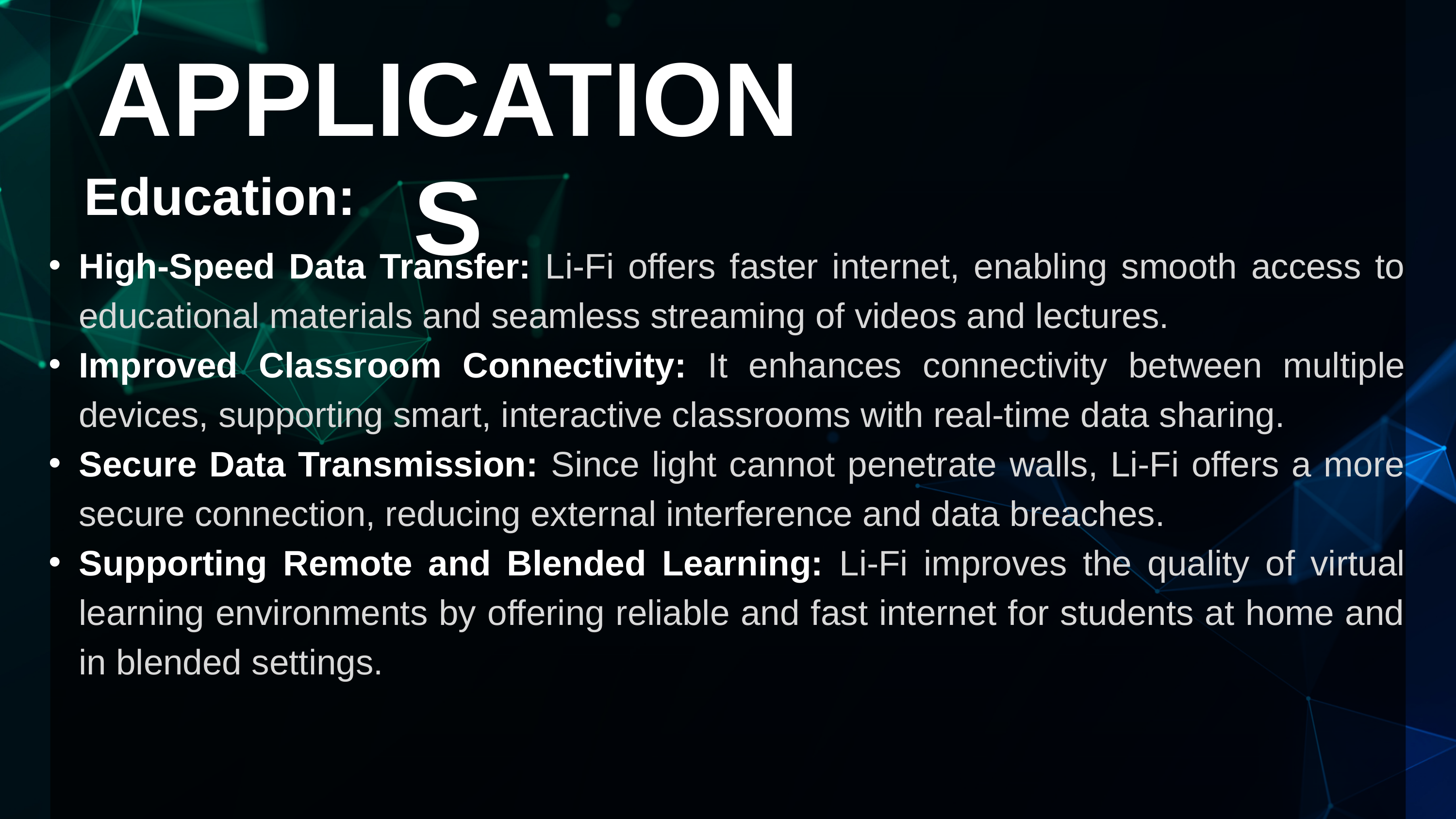

APPLICATIONS
Education:

High-Speed Data Transfer: Li-Fi offers faster internet, enabling smooth access to educational materials and seamless streaming of videos and lectures.
Improved Classroom Connectivity: It enhances connectivity between multiple devices, supporting smart, interactive classrooms with real-time data sharing.
Secure Data Transmission: Since light cannot penetrate walls, Li-Fi offers a more secure connection, reducing external interference and data breaches.
Supporting Remote and Blended Learning: Li-Fi improves the quality of virtual learning environments by offering reliable and fast internet for students at home and in blended settings.